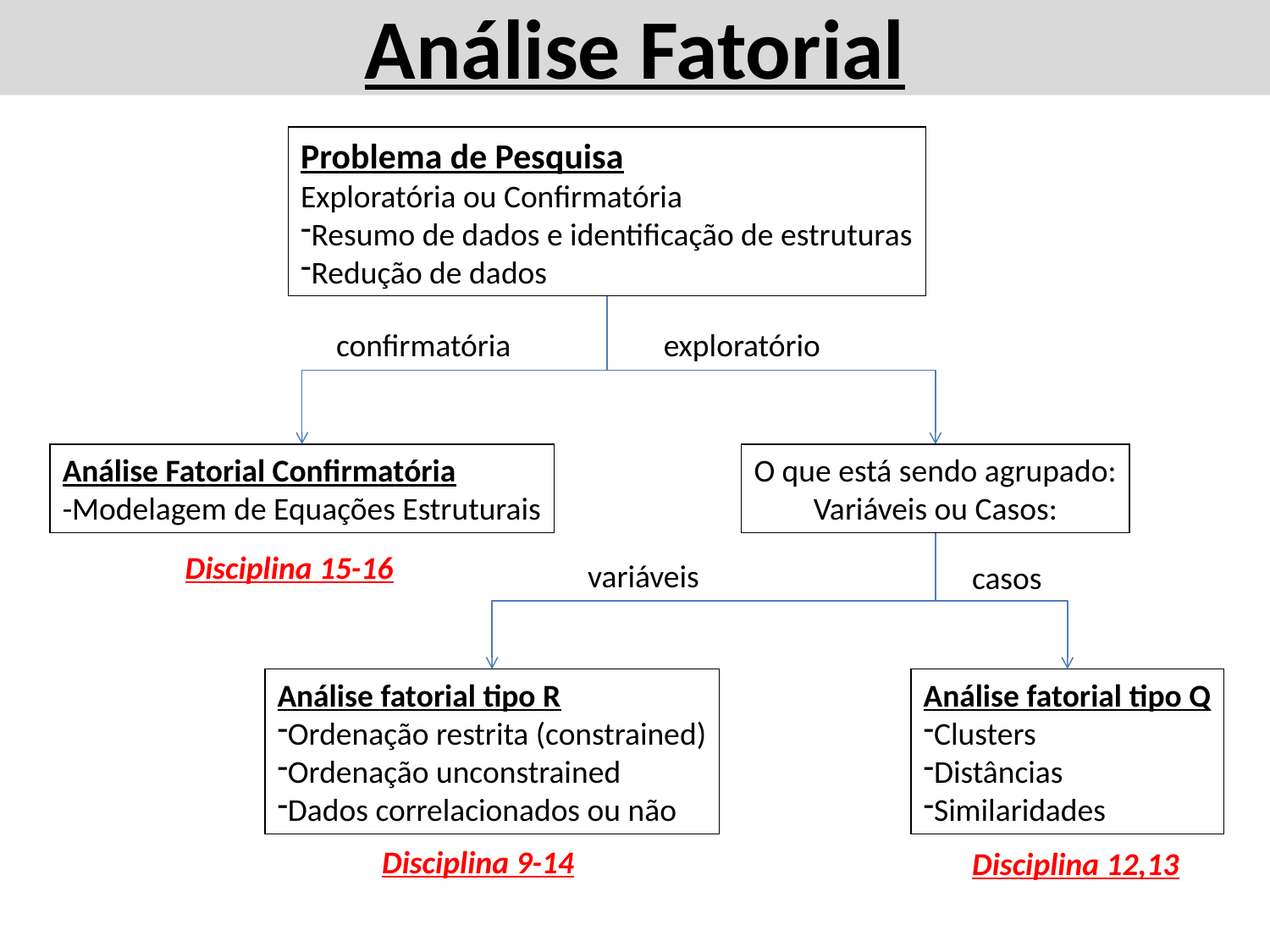

Análise Fatorial
Problema de Pesquisa
Exploratória ou Confirmatória
Resumo de dados e identificação de estruturas
Redução de dados
confirmatória
exploratório
Análise Fatorial Confirmatória
-Modelagem de Equações Estruturais
O que está sendo agrupado:
Variáveis ou Casos:
Disciplina 15-16
variáveis
casos
Análise fatorial tipo R
Ordenação restrita (constrained)
Ordenação unconstrained
Dados correlacionados ou não
Análise fatorial tipo Q
Clusters
Distâncias
Similaridades
Disciplina 9-14
Disciplina 12,13